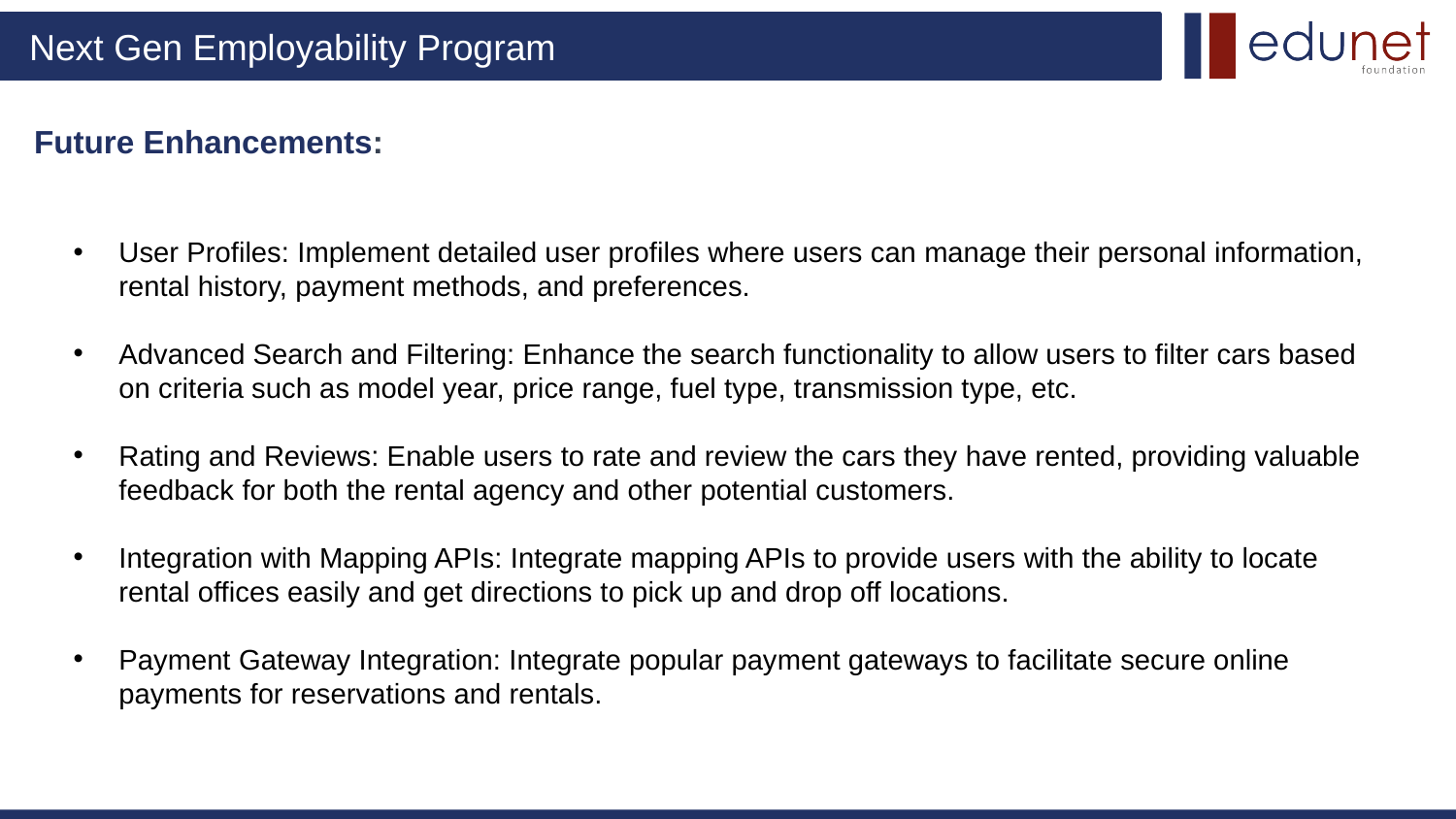

# Future Enhancements:
User Profiles: Implement detailed user profiles where users can manage their personal information, rental history, payment methods, and preferences.

Advanced Search and Filtering: Enhance the search functionality to allow users to filter cars based on criteria such as model year, price range, fuel type, transmission type, etc.

Rating and Reviews: Enable users to rate and review the cars they have rented, providing valuable feedback for both the rental agency and other potential customers.

Integration with Mapping APIs: Integrate mapping APIs to provide users with the ability to locate rental offices easily and get directions to pick up and drop off locations.

Payment Gateway Integration: Integrate popular payment gateways to facilitate secure online payments for reservations and rentals.